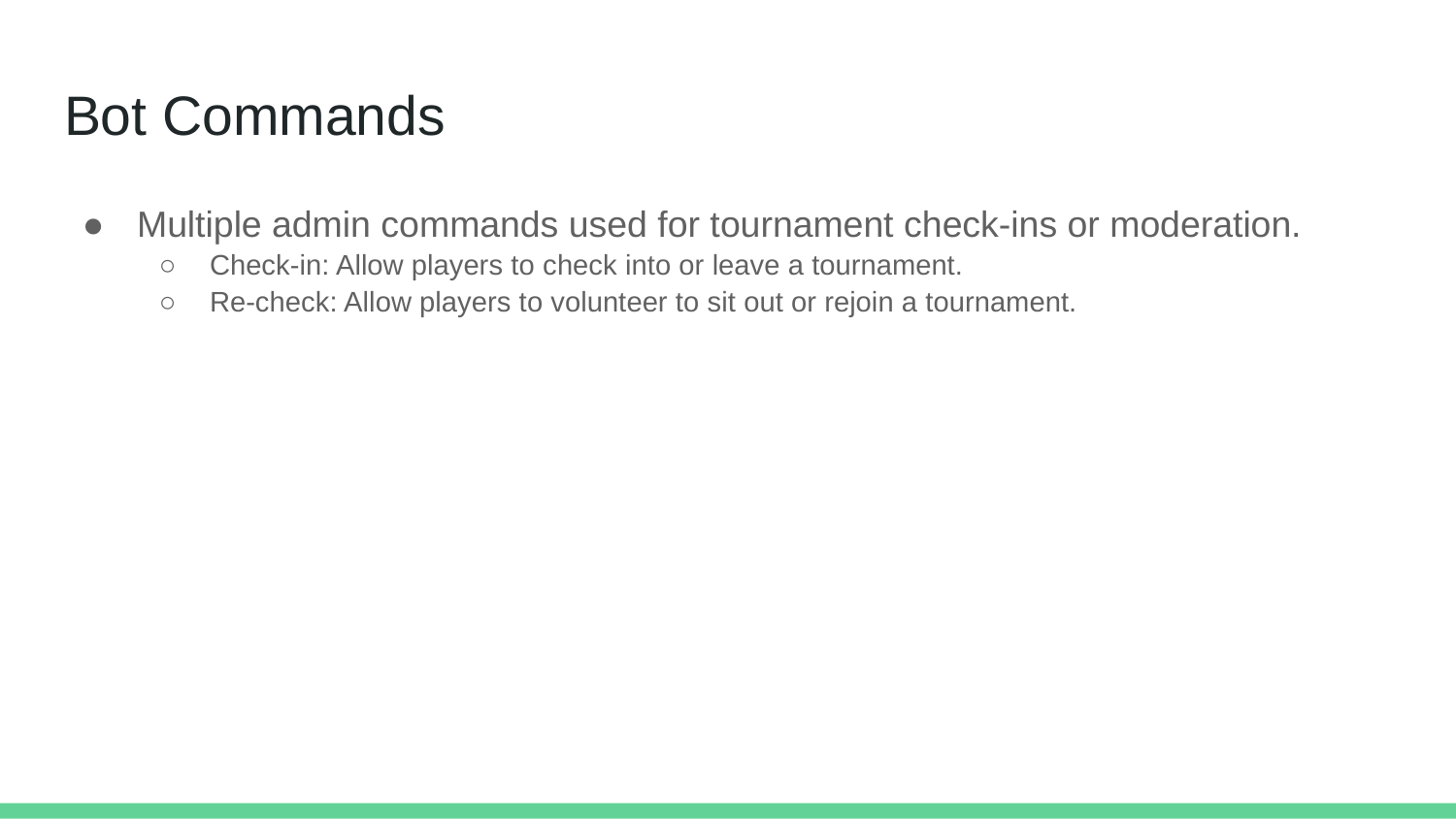

# Bot Commands
Multiple admin commands used for tournament check-ins or moderation.
Check-in: Allow players to check into or leave a tournament.
Re-check: Allow players to volunteer to sit out or rejoin a tournament.